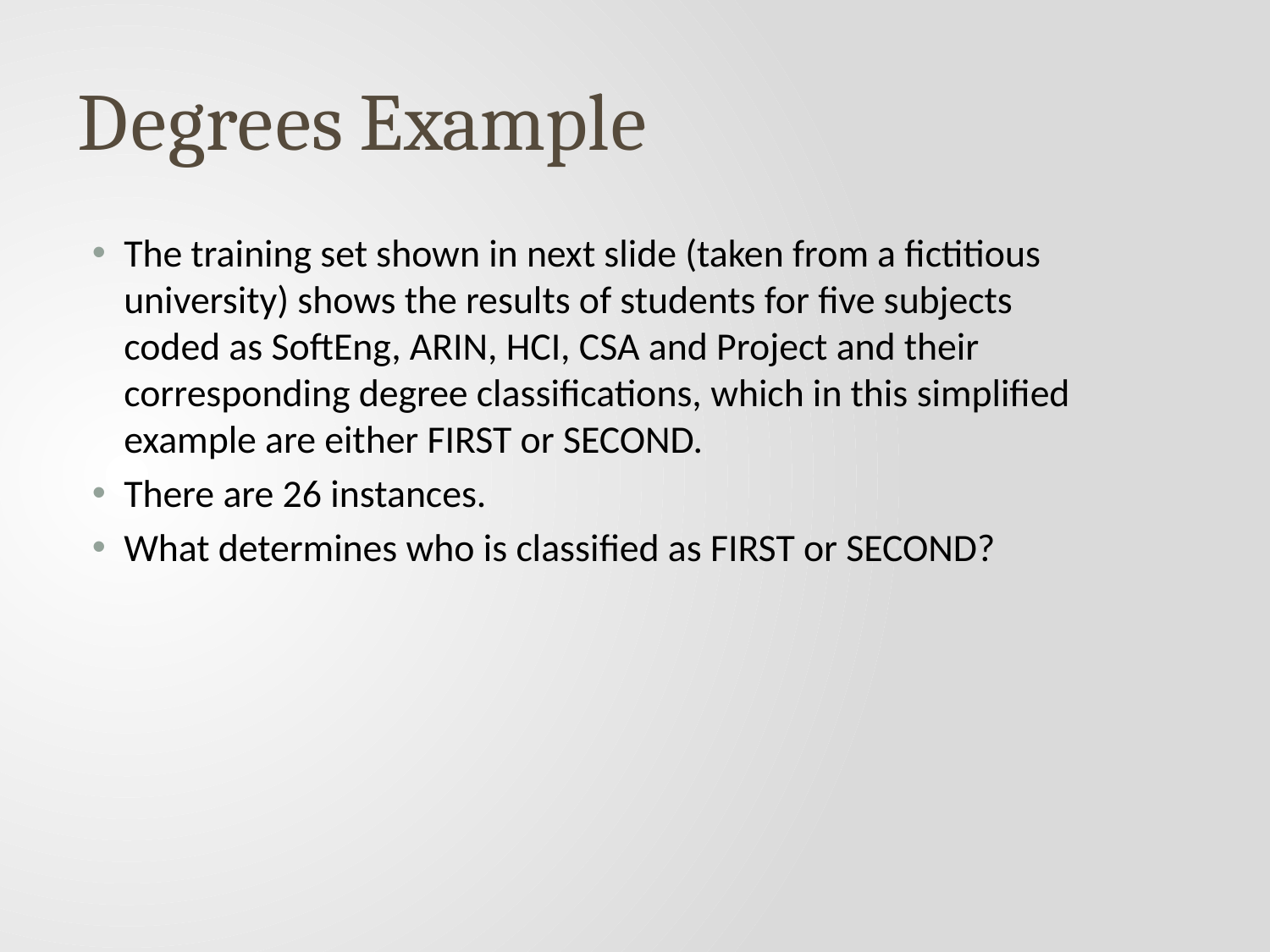

# Degrees Example
The training set shown in next slide (taken from a fictitious university) shows the results of students for five subjects coded as SoftEng, ARIN, HCI, CSA and Project and their corresponding degree classifications, which in this simplified example are either FIRST or SECOND.
There are 26 instances.
What determines who is classified as FIRST or SECOND?